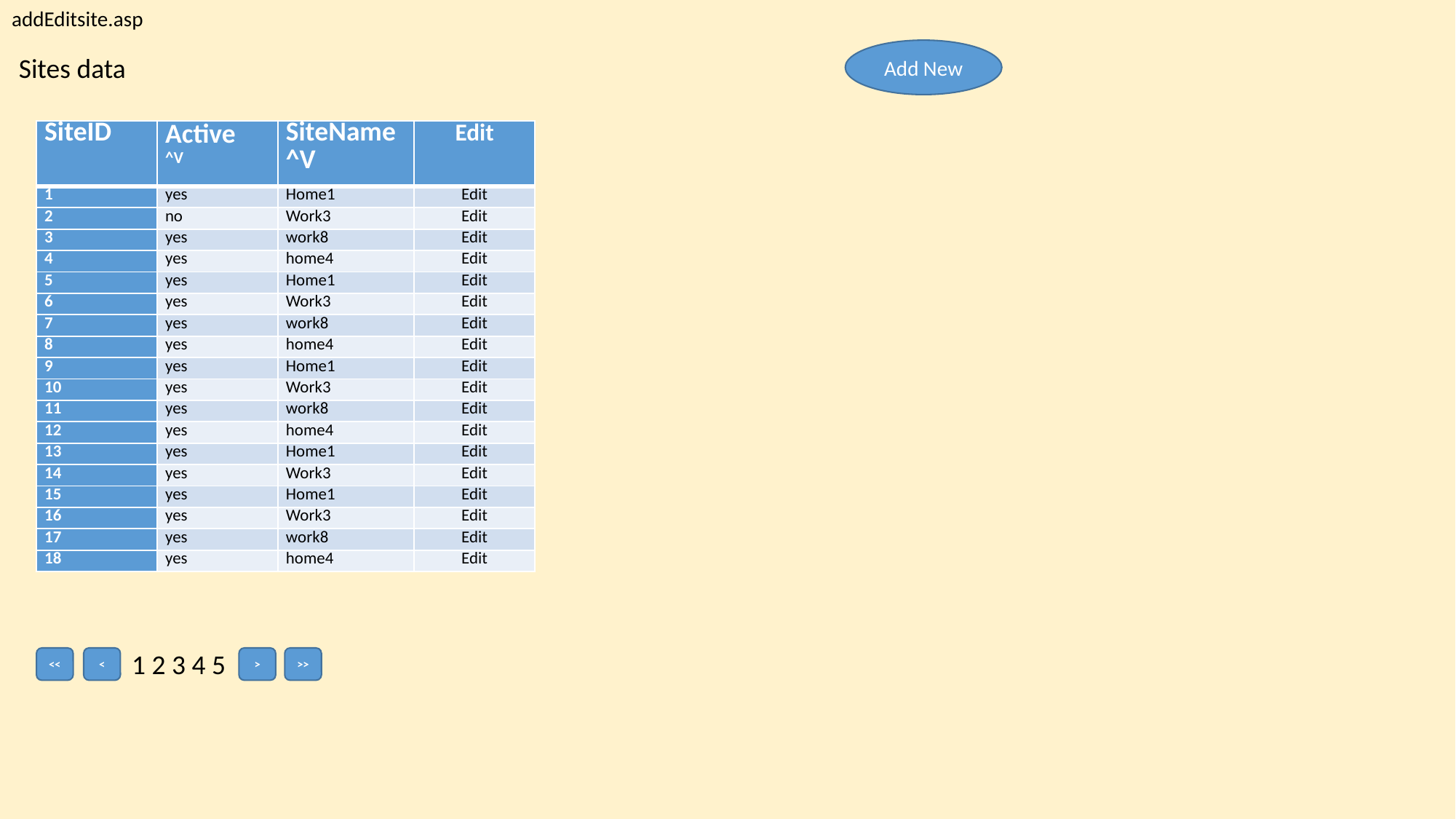

addEditsite.asp
Add New
Sites data
| SiteID | Active ^V | SiteName ^V | Edit |
| --- | --- | --- | --- |
| 1 | yes | Home1 | Edit |
| 2 | no | Work3 | Edit |
| 3 | yes | work8 | Edit |
| 4 | yes | home4 | Edit |
| 5 | yes | Home1 | Edit |
| 6 | yes | Work3 | Edit |
| 7 | yes | work8 | Edit |
| 8 | yes | home4 | Edit |
| 9 | yes | Home1 | Edit |
| 10 | yes | Work3 | Edit |
| 11 | yes | work8 | Edit |
| 12 | yes | home4 | Edit |
| 13 | yes | Home1 | Edit |
| 14 | yes | Work3 | Edit |
| 15 | yes | Home1 | Edit |
| 16 | yes | Work3 | Edit |
| 17 | yes | work8 | Edit |
| 18 | yes | home4 | Edit |
1 2 3 4 5
<<
<
>
>>